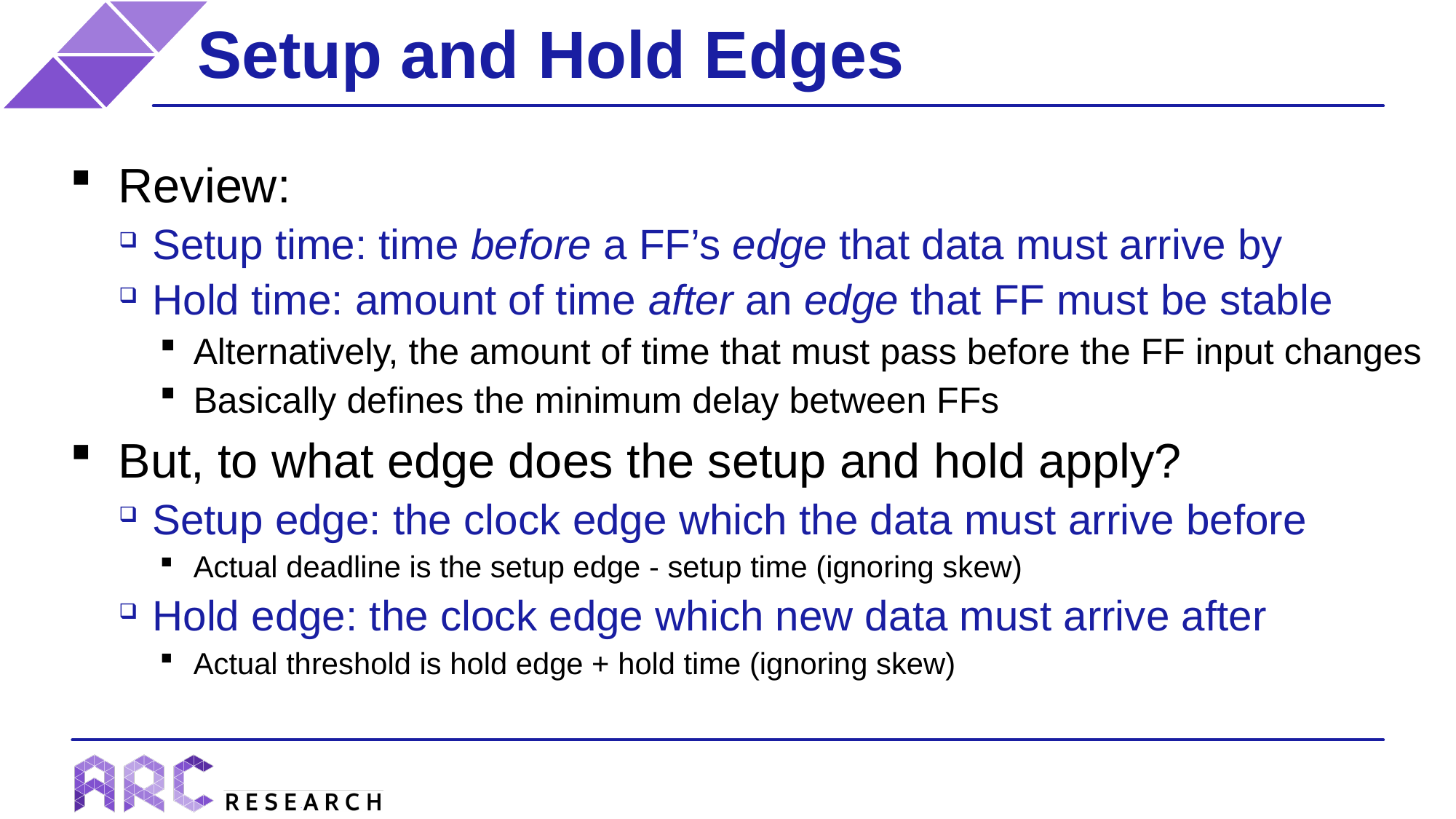

# Setup and Hold Edges
Review:
Setup time: time before a FF’s edge that data must arrive by
Hold time: amount of time after an edge that FF must be stable
Alternatively, the amount of time that must pass before the FF input changes
Basically defines the minimum delay between FFs
But, to what edge does the setup and hold apply?
Setup edge: the clock edge which the data must arrive before
Actual deadline is the setup edge - setup time (ignoring skew)
Hold edge: the clock edge which new data must arrive after
Actual threshold is hold edge + hold time (ignoring skew)